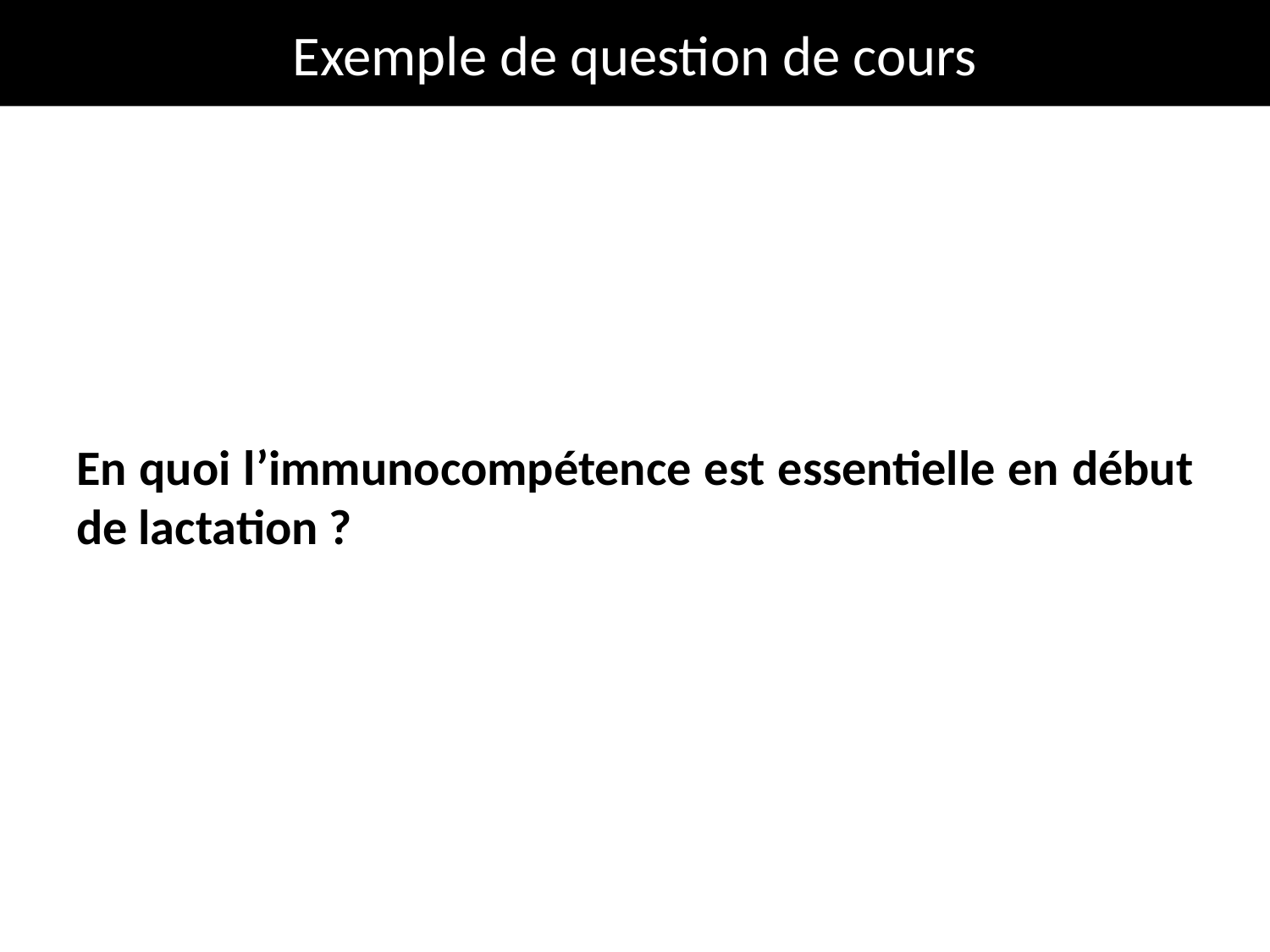

# Exemple de question de cours

En quoi l’immunocompétence est essentielle en début de lactation ?